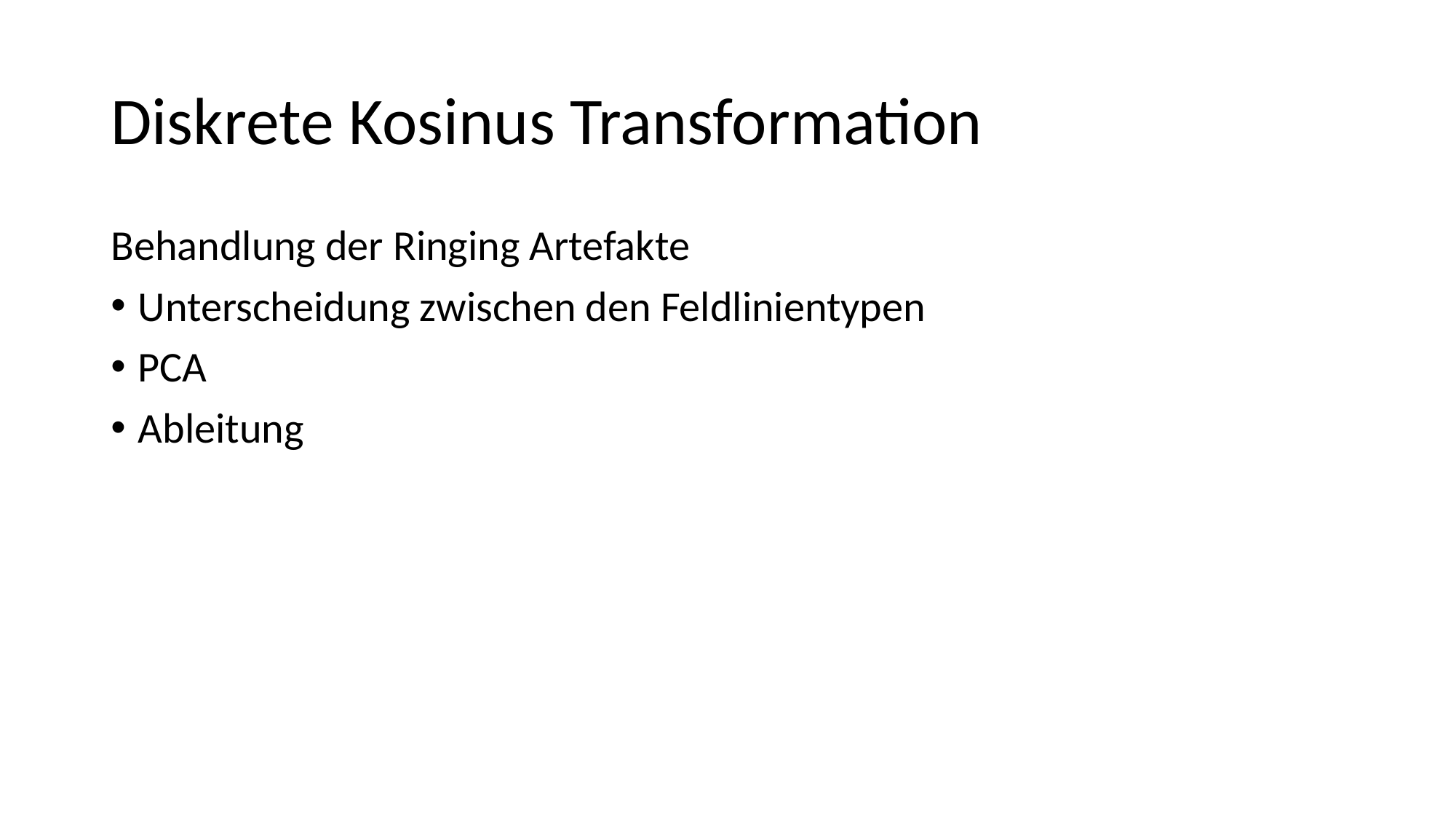

# Diskrete Kosinus Transformation
Behandlung der Ringing Artefakte
Unterscheidung zwischen den Feldlinientypen
PCA
Ableitung